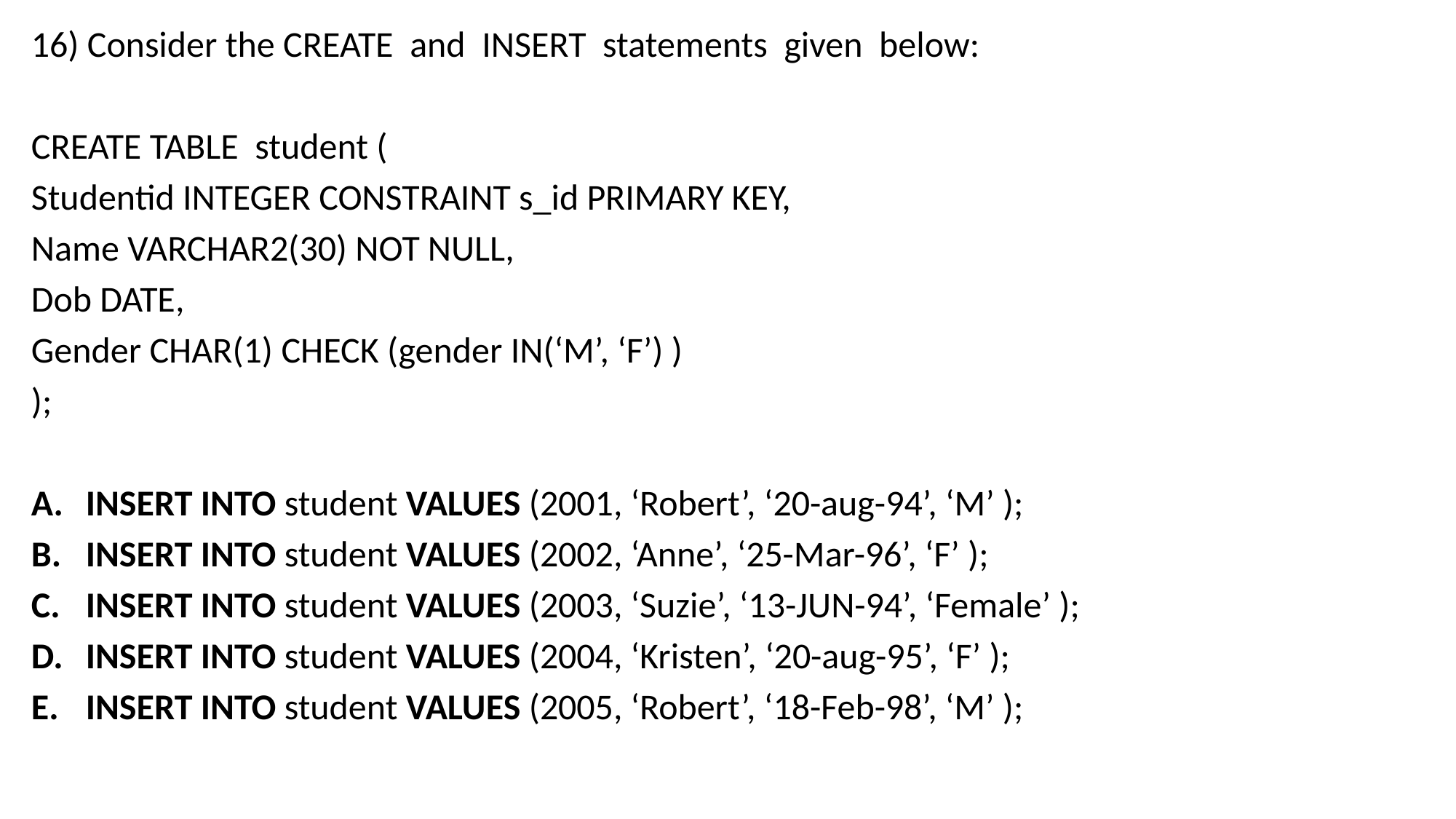

16) Consider the CREATE  and  INSERT  statements  given  below:

CREATE TABLE  student (
Studentid INTEGER CONSTRAINT s_id PRIMARY KEY,
Name VARCHAR2(30) NOT NULL,
Dob DATE,
Gender CHAR(1) CHECK (gender IN(‘M’, ‘F’) )
);

INSERT INTO student VALUES (2001, ‘Robert’, ‘20-aug-94’, ‘M’ );
INSERT INTO student VALUES (2002, ‘Anne’, ‘25-Mar-96’, ‘F’ );
INSERT INTO student VALUES (2003, ‘Suzie’, ‘13-JUN-94’, ‘Female’ );
INSERT INTO student VALUES (2004, ‘Kristen’, ‘20-aug-95’, ‘F’ );
INSERT INTO student VALUES (2005, ‘Robert’, ‘18-Feb-98’, ‘M’ );